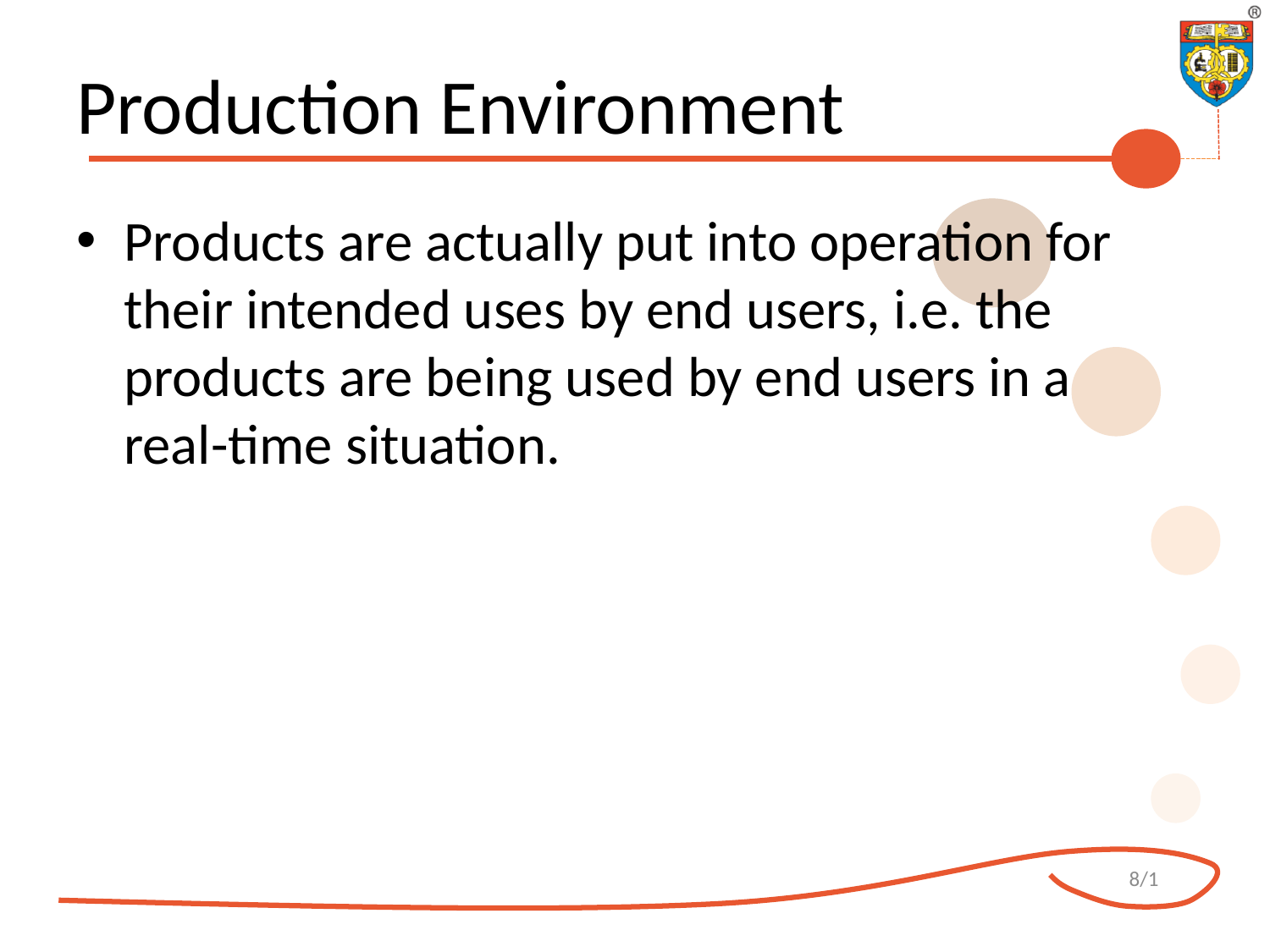

# Production Environment
Products are actually put into operation for their intended uses by end users, i.e. the products are being used by end users in a real-time situation.